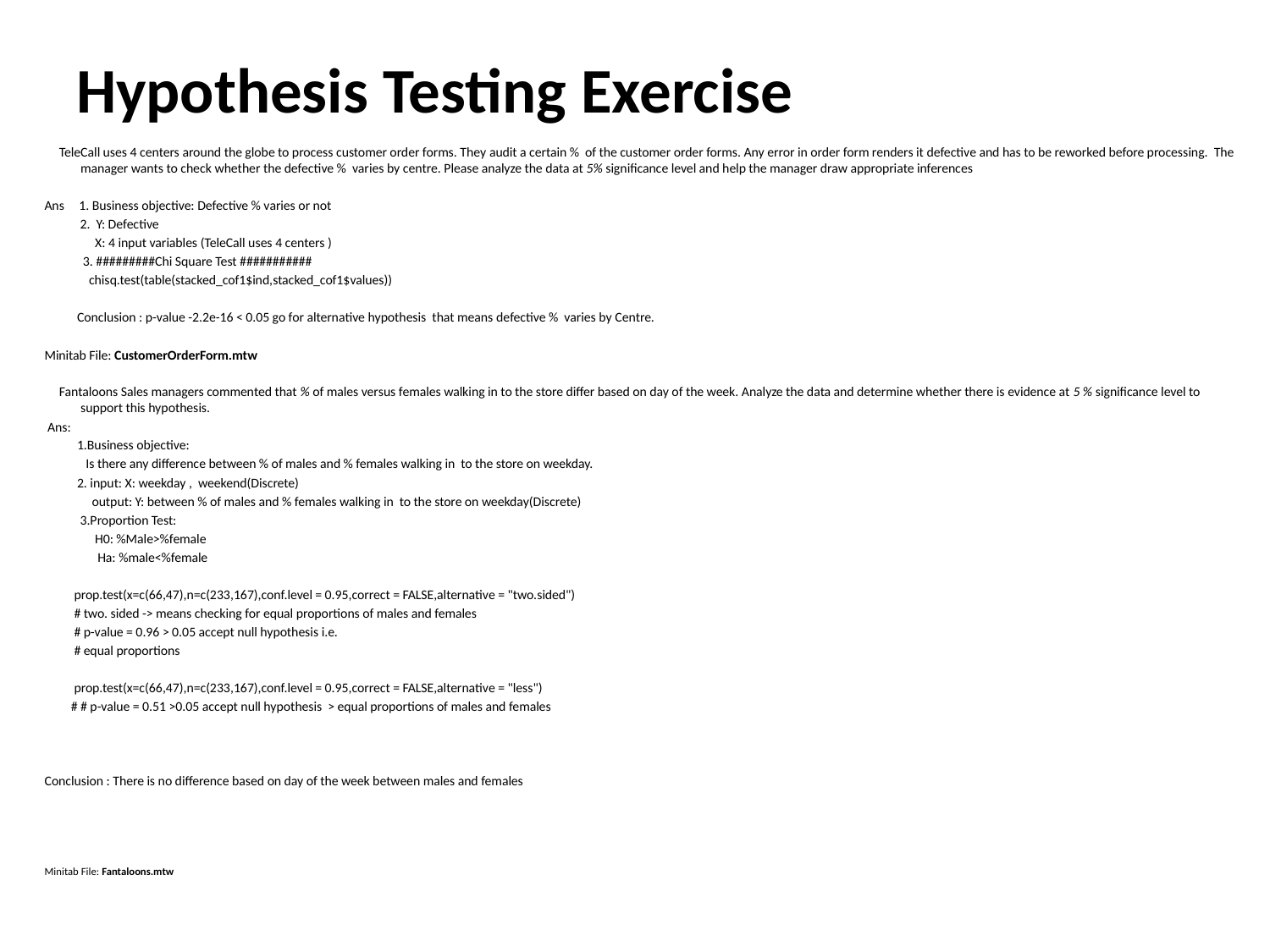

# Hypothesis Testing Exercise
     TeleCall uses 4 centers around the globe to process customer order forms. They audit a certain %  of the customer order forms. Any error in order form renders it defective and has to be reworked before processing.  The manager wants to check whether the defective %  varies by centre. Please analyze the data at 5% significance level and help the manager draw appropriate inferences

Ans     1. Business objective: Defective % varies or not
            2.  Y: Defective
                 X: 4 input variables (TeleCall uses 4 centers )
             3. #########Chi Square Test ###########
               chisq.test(table(stacked_cof1$ind,stacked_cof1$values))

           Conclusion : p-value -2.2e-16 < 0.05 go for alternative hypothesis  that means defective %  varies by Centre.

Minitab File: CustomerOrderForm.mtw

     Fantaloons Sales managers commented that % of males versus females walking in to the store differ based on day of the week. Analyze the data and determine whether there is evidence at 5 % significance level to support this hypothesis.
 Ans:
           1.Business objective:
              Is there any difference between % of males and % females walking in  to the store on weekday.
           2. input: X: weekday ,  weekend(Discrete)
                output: Y: between % of males and % females walking in  to the store on weekday(Discrete)
            3.Proportion Test:
                 H0: %Male>%female
                  Ha: %male<%female

          prop.test(x=c(66,47),n=c(233,167),conf.level = 0.95,correct = FALSE,alternative = "two.sided")
          # two. sided -> means checking for equal proportions of males and females
          # p-value = 0.96 > 0.05 accept null hypothesis i.e.
          # equal proportions

          prop.test(x=c(66,47),n=c(233,167),conf.level = 0.95,correct = FALSE,alternative = "less")
         # # p-value = 0.51 >0.05 accept null hypothesis  > equal proportions of males and females

Conclusion : There is no difference based on day of the week between males and females

Minitab File: Fantaloons.mtw